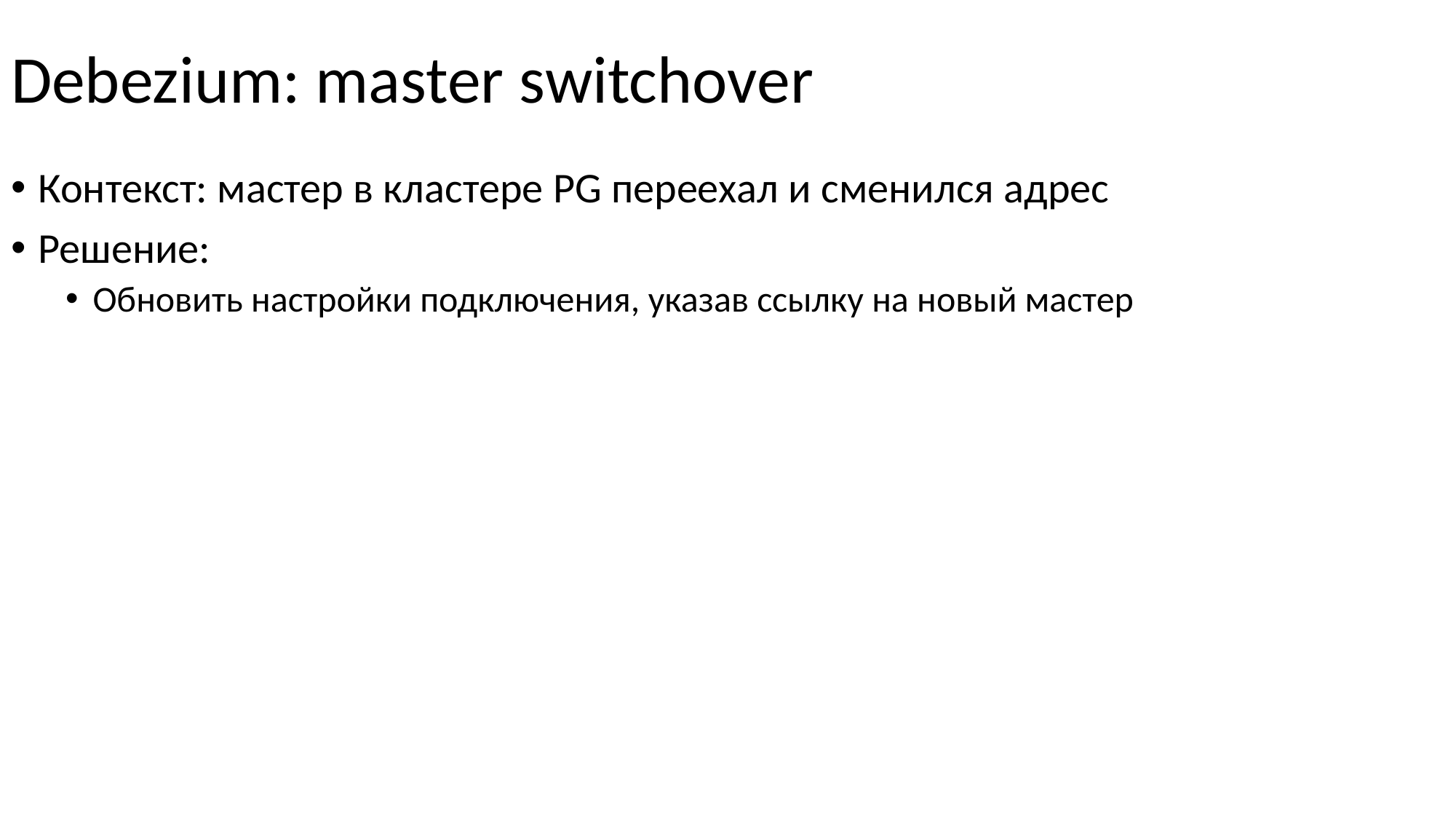

# Debezium: master switchover
Контекст: мастер в кластере PG переехал и сменился адрес
Решение:
Обновить настройки подключения, указав ссылку на новый мастер